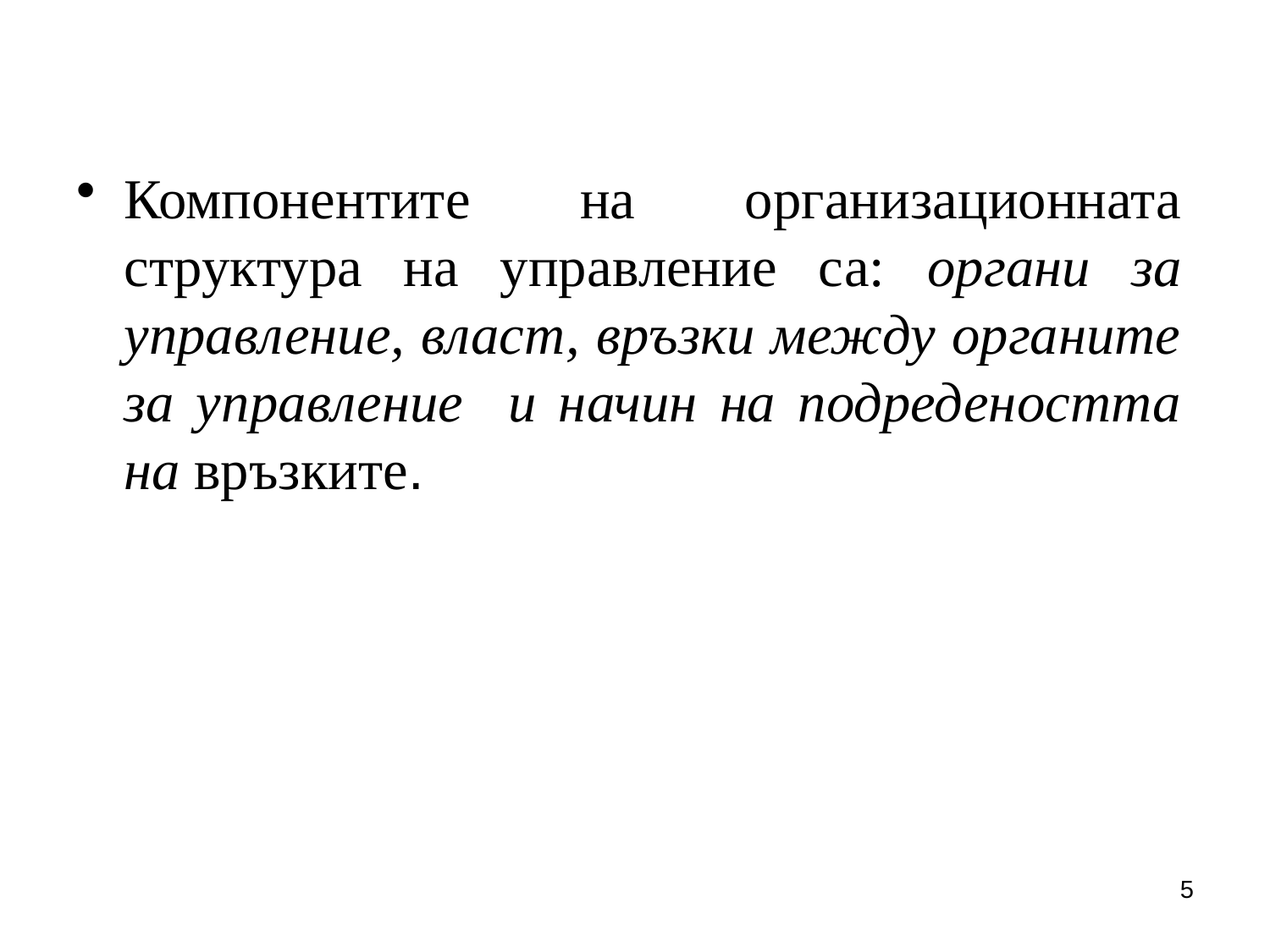

Компонентите на организационната структура на управление са: органи за управление, власт, връзки между органите за управление  и начин на подредеността на връзките.
5